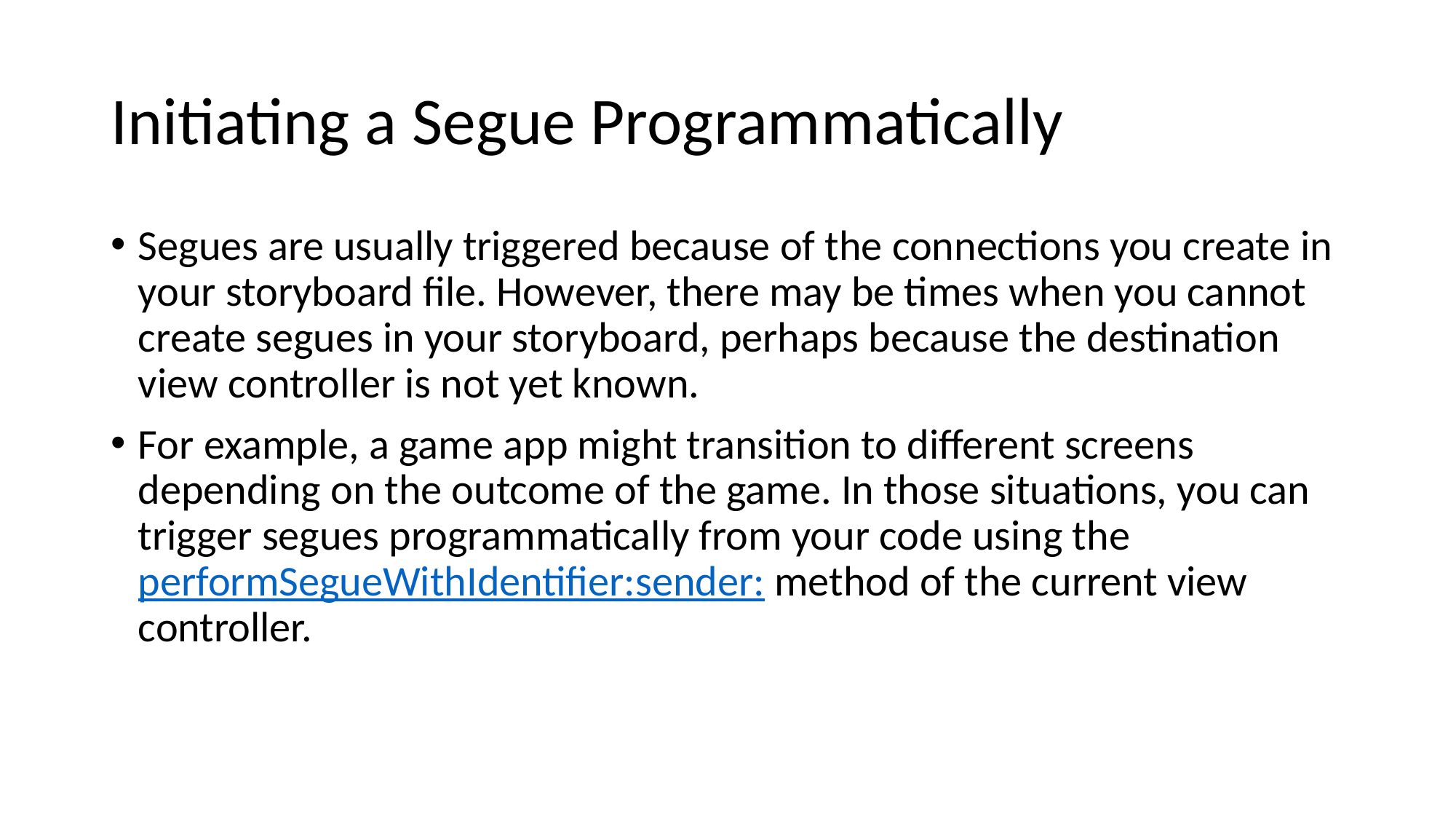

# Initiating a Segue Programmatically
Segues are usually triggered because of the connections you create in your storyboard file. However, there may be times when you cannot create segues in your storyboard, perhaps because the destination view controller is not yet known.
For example, a game app might transition to different screens depending on the outcome of the game. In those situations, you can trigger segues programmatically from your code using the performSegueWithIdentifier:sender: method of the current view controller.